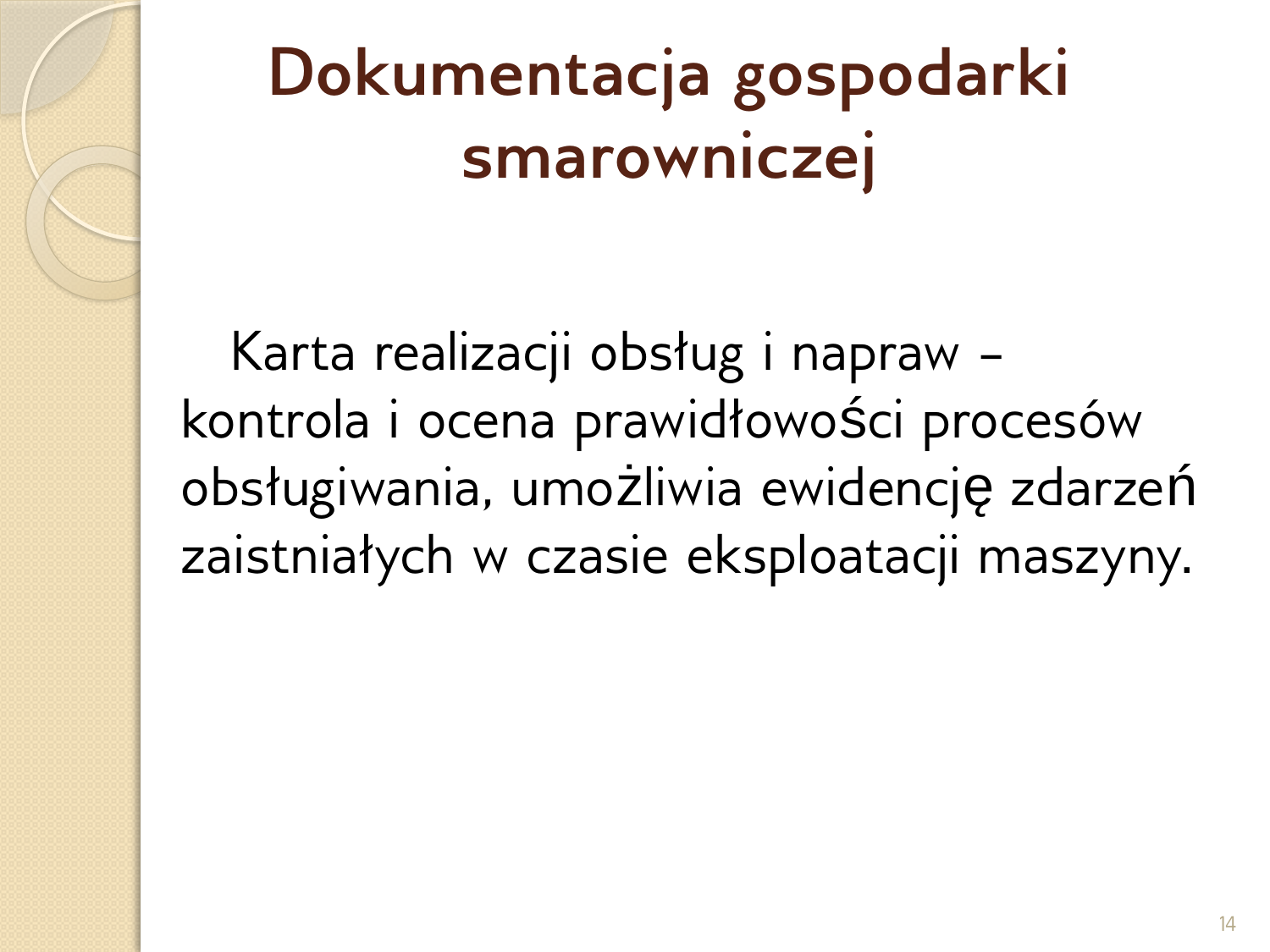

# Dokumentacja gospodarki smarowniczej
Karta realizacji obsług i napraw – kontrola i ocena prawidłowości procesów obsługiwania, umożliwia ewidencję zdarzeń zaistniałych w czasie eksploatacji maszyny.
14